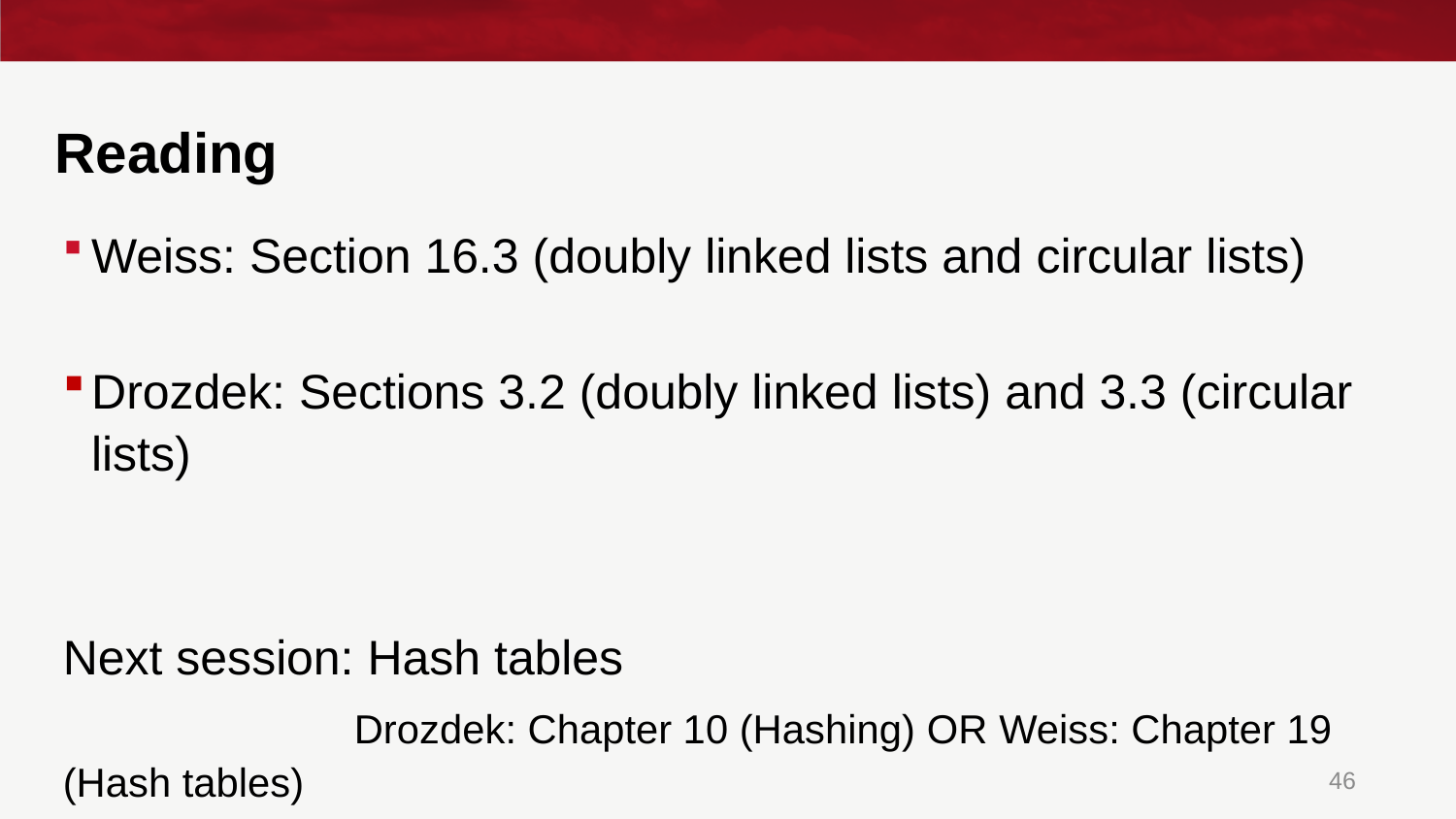

# Reading
Weiss: Section 16.3 (doubly linked lists and circular lists)

Drozdek: Sections 3.2 (doubly linked lists) and 3.3 (circular lists)

Next session: Hash tables
		Drozdek: Chapter 10 (Hashing) OR Weiss: Chapter 19 (Hash tables)